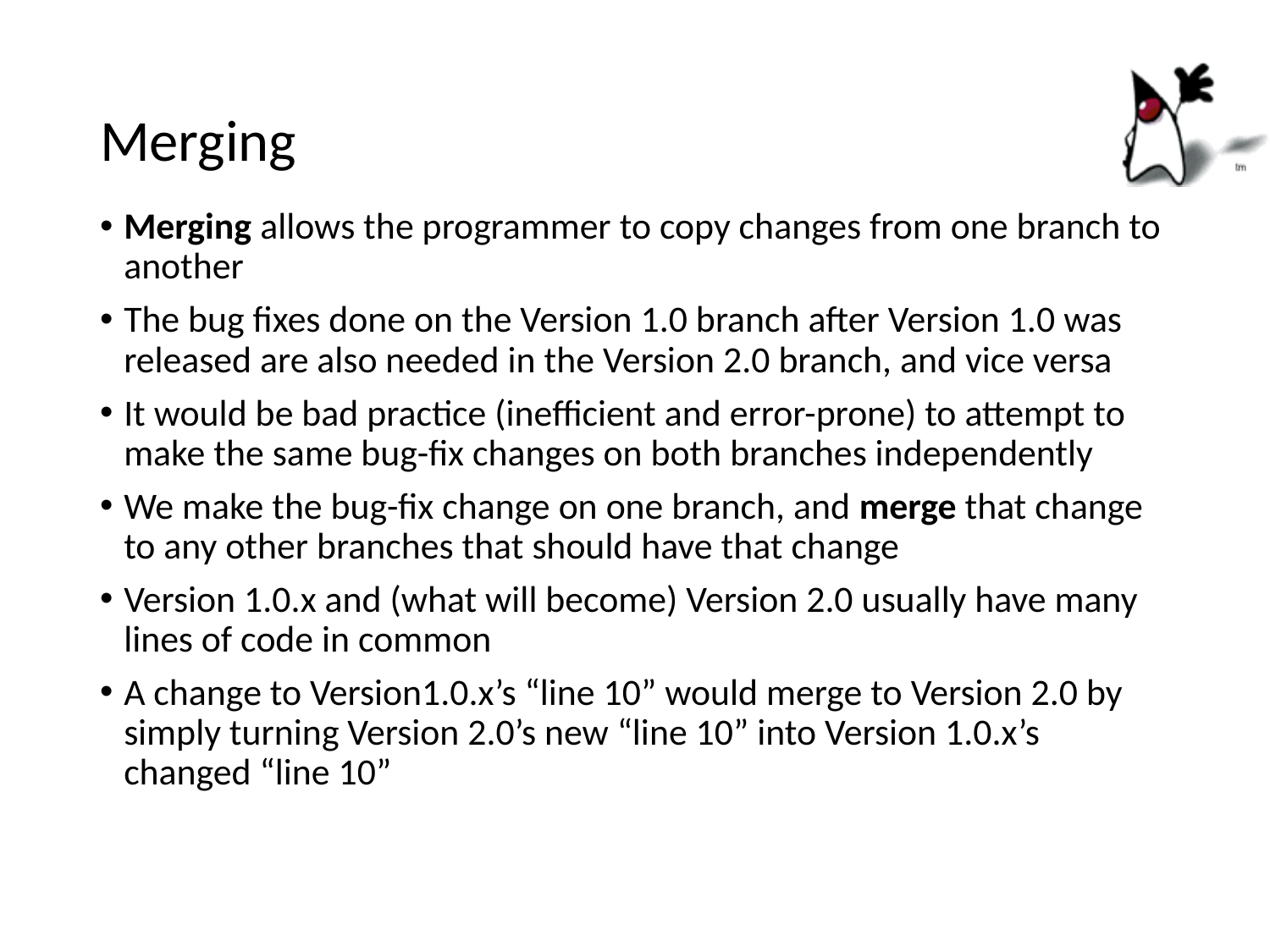

# Merging
Merging allows the programmer to copy changes from one branch to another
The bug fixes done on the Version 1.0 branch after Version 1.0 was released are also needed in the Version 2.0 branch, and vice versa
It would be bad practice (inefficient and error-prone) to attempt to make the same bug-fix changes on both branches independently
We make the bug-fix change on one branch, and merge that change to any other branches that should have that change
Version 1.0.x and (what will become) Version 2.0 usually have many lines of code in common
A change to Version1.0.x’s “line 10” would merge to Version 2.0 by simply turning Version 2.0’s new “line 10” into Version 1.0.x’s changed “line 10”